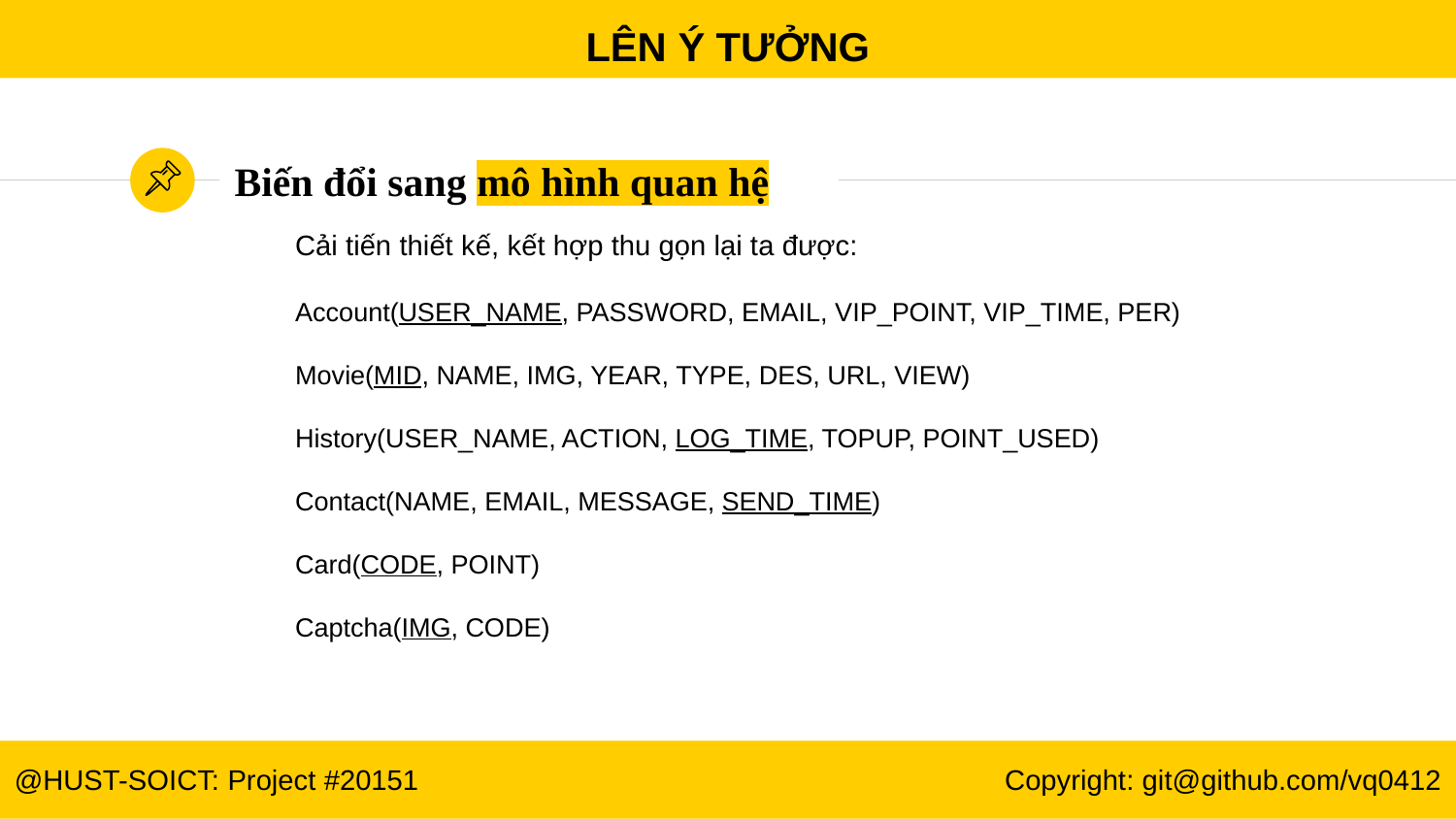

LÊN Ý TƯỞNG
# Biến đổi sang mô hình quan hệ

Cải tiến thiết kế, kết hợp thu gọn lại ta được:

Account(USER_NAME, PASSWORD, EMAIL, VIP_POINT, VIP_TIME, PER)

Movie(MID, NAME, IMG, YEAR, TYPE, DES, URL, VIEW)

History(USER_NAME, ACTION, LOG_TIME, TOPUP, POINT_USED)

Contact(NAME, EMAIL, MESSAGE, SEND_TIME)

Card(CODE, POINT)

Captcha(IMG, CODE)

@HUST-SOICT: Project #20151
Copyright: git@github.com/vq0412